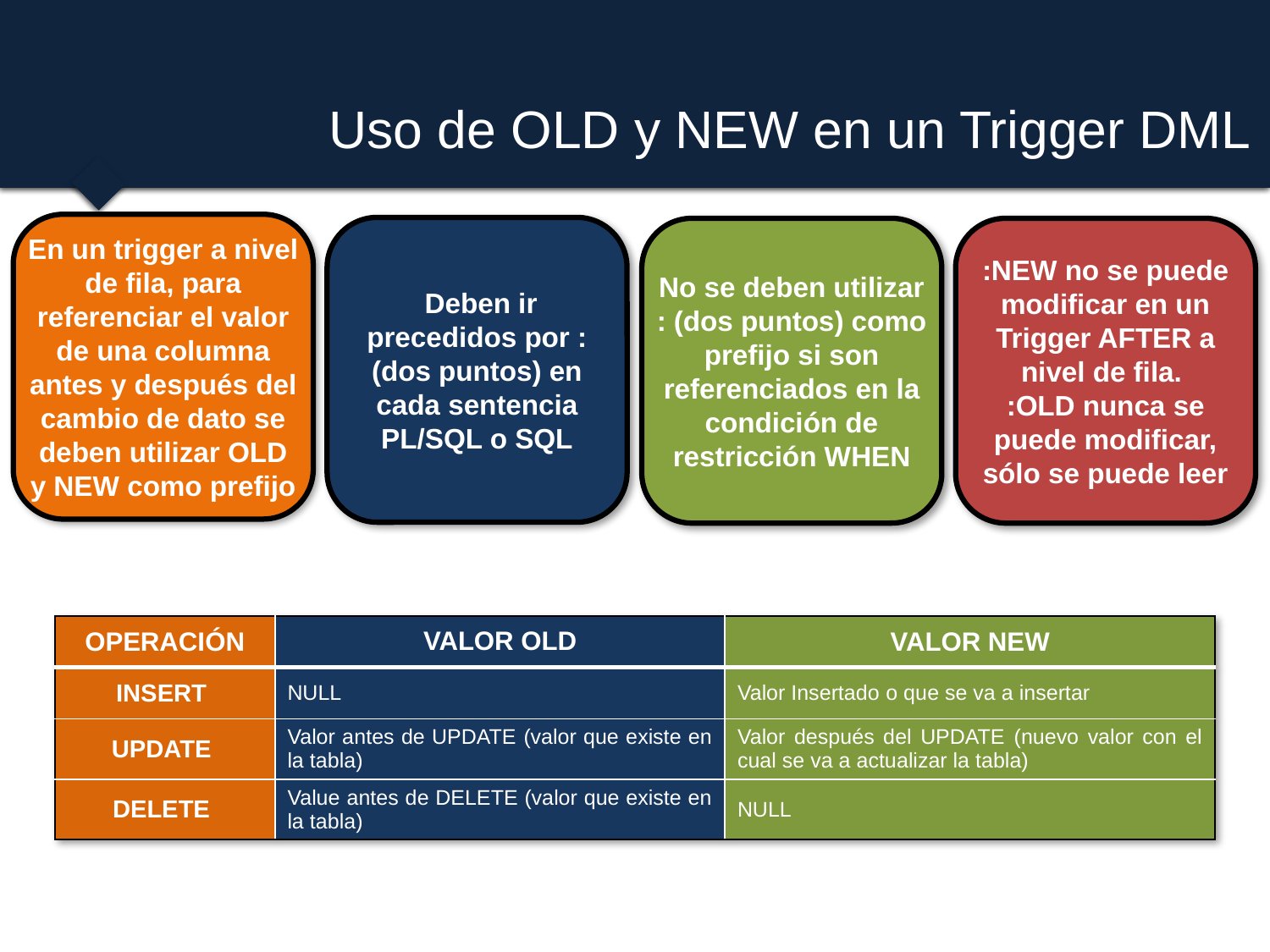

# Uso de OLD y NEW en un Trigger DML
En un trigger a nivel de fila, para referenciar el valor de una columna antes y después del cambio de dato se deben utilizar OLD y NEW como prefijo
 Deben ir precedidos por : (dos puntos) en cada sentencia PL/SQL o SQL
No se deben utilizar : (dos puntos) como prefijo si son referenciados en la condición de restricción WHEN
:NEW no se puede modificar en un Trigger AFTER a nivel de fila.
:OLD nunca se puede modificar, sólo se puede leer
| OPERACIÓN | VALOR OLD | VALOR NEW |
| --- | --- | --- |
| INSERT | NULL | Valor Insertado o que se va a insertar |
| UPDATE | Valor antes de UPDATE (valor que existe en la tabla) | Valor después del UPDATE (nuevo valor con el cual se va a actualizar la tabla) |
| DELETE | Value antes de DELETE (valor que existe en la tabla) | NULL |